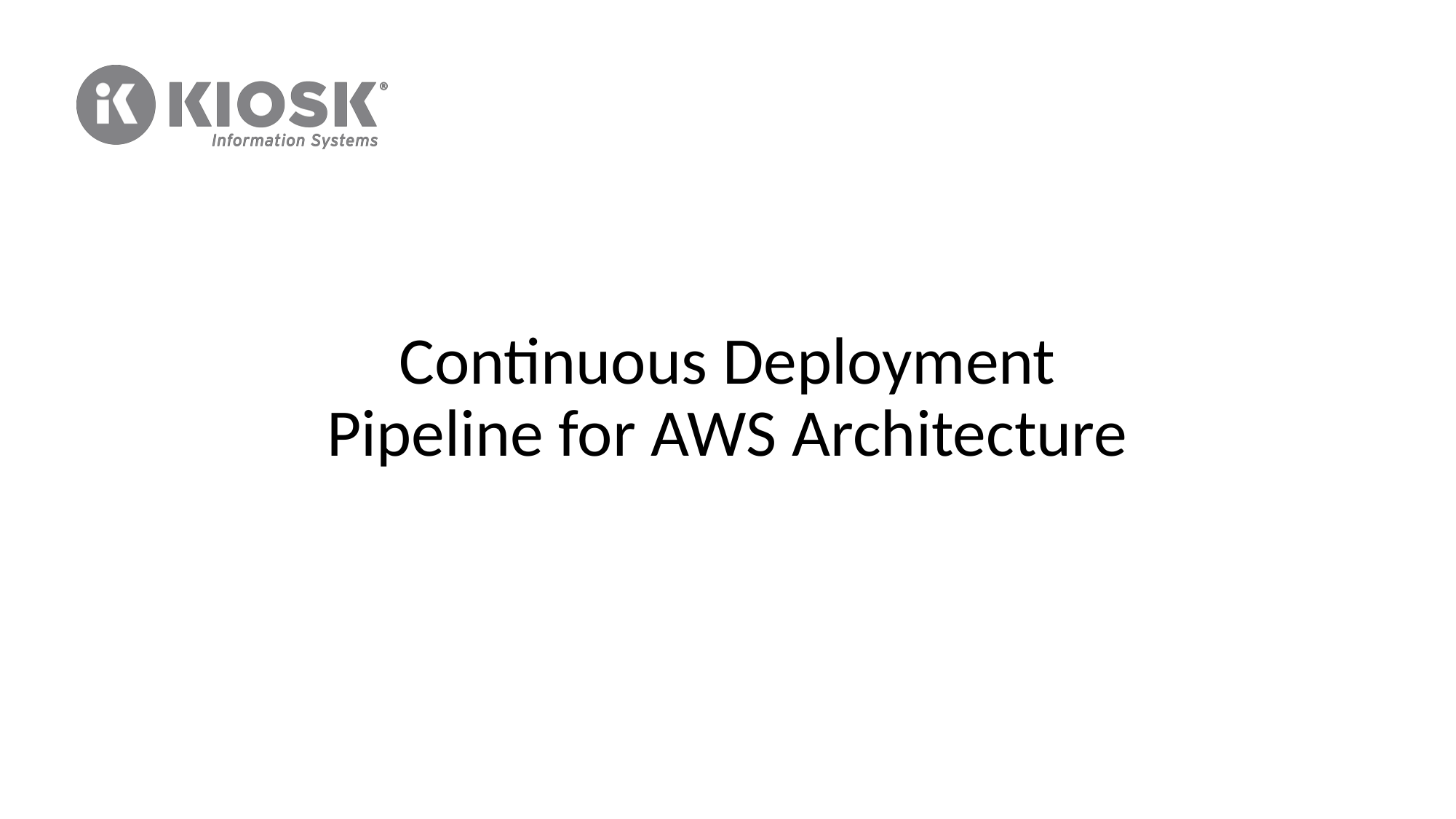

# Continuous Deployment Pipeline for AWS Architecture